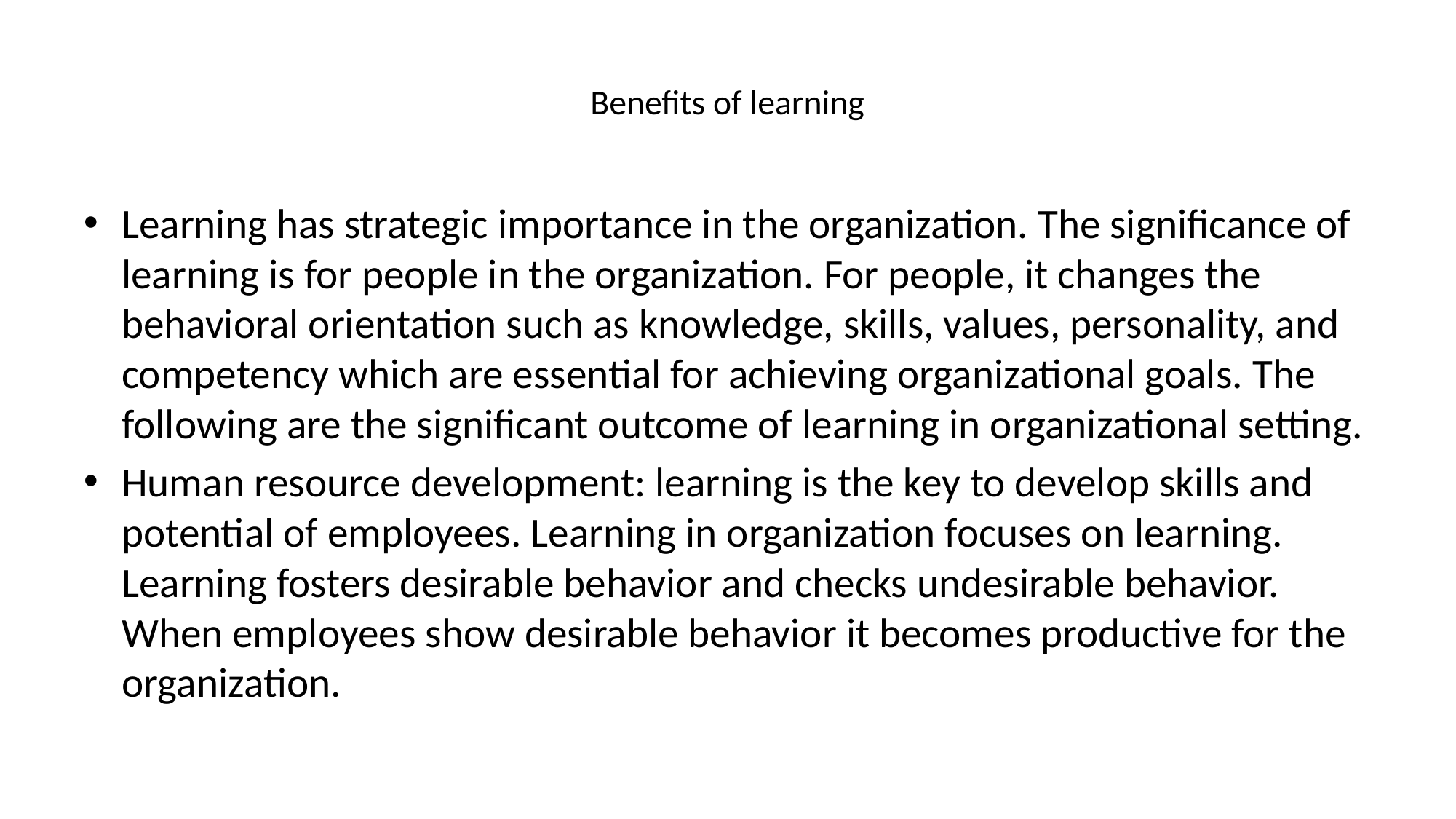

# Benefits of learning
Learning has strategic importance in the organization. The significance of learning is for people in the organization. For people, it changes the behavioral orientation such as knowledge, skills, values, personality, and competency which are essential for achieving organizational goals. The following are the significant outcome of learning in organizational setting.
Human resource development: learning is the key to develop skills and potential of employees. Learning in organization focuses on learning. Learning fosters desirable behavior and checks undesirable behavior. When employees show desirable behavior it becomes productive for the organization.